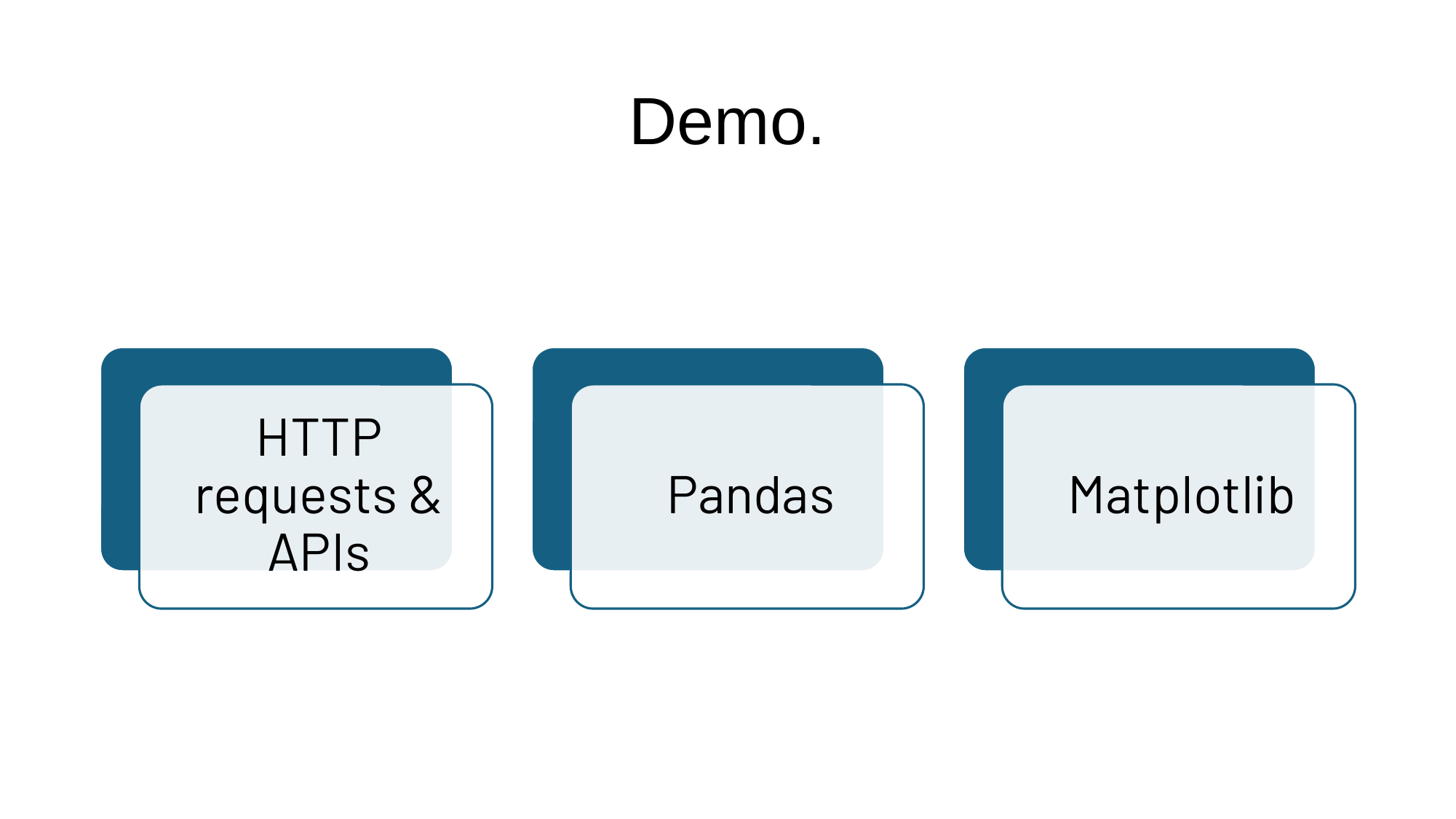

# Demo.
HTTP requests & APIs
Pandas
Matplotlib